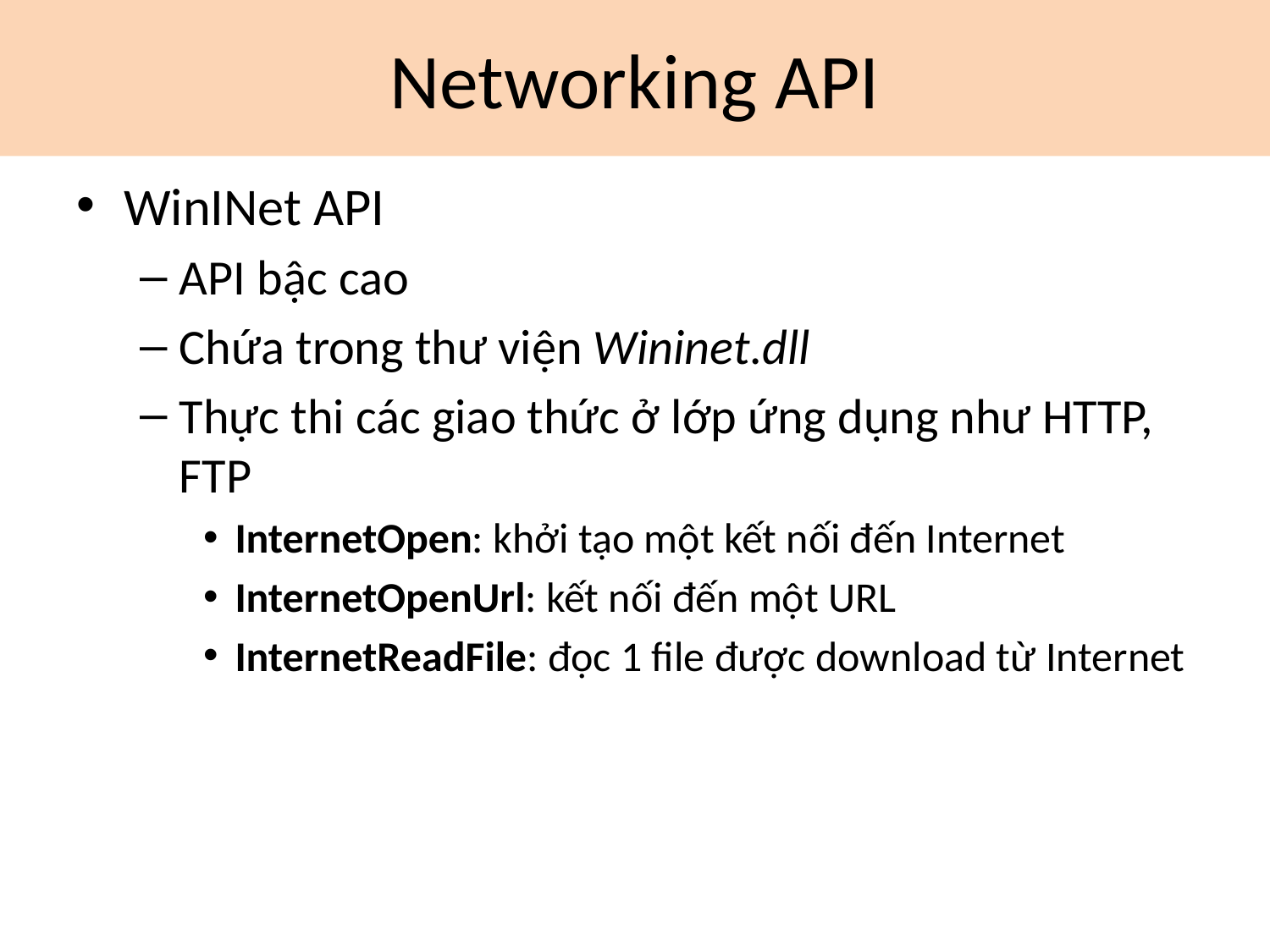

# Networking API
WinINet API
API bậc cao
Chứa trong thư viện Wininet.dll
Thực thi các giao thức ở lớp ứng dụng như HTTP, FTP
InternetOpen: khởi tạo một kết nối đến Internet
InternetOpenUrl: kết nối đến một URL
InternetReadFile: đọc 1 file được download từ Internet